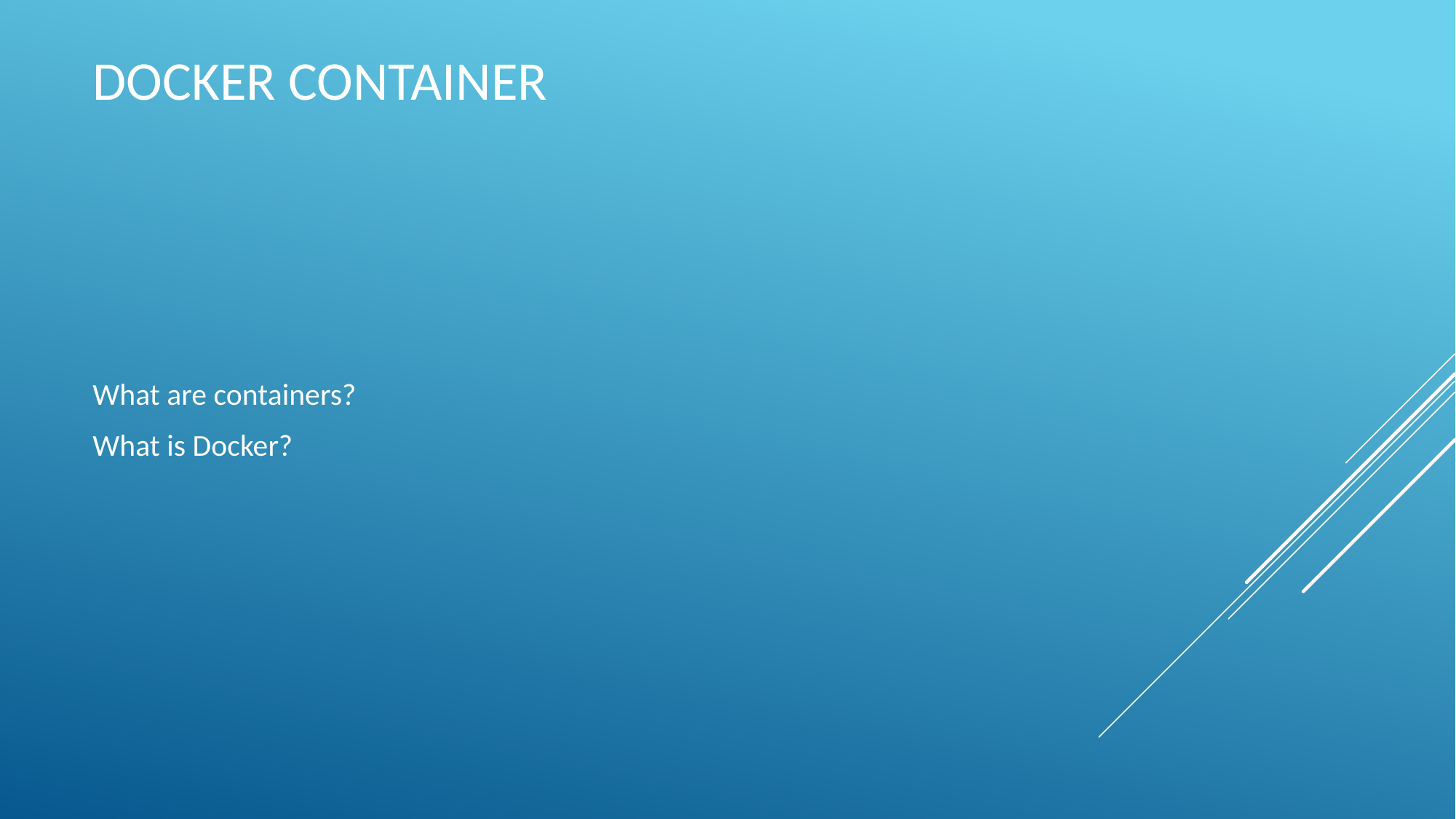

# Docker Container
What are containers?
What is Docker?